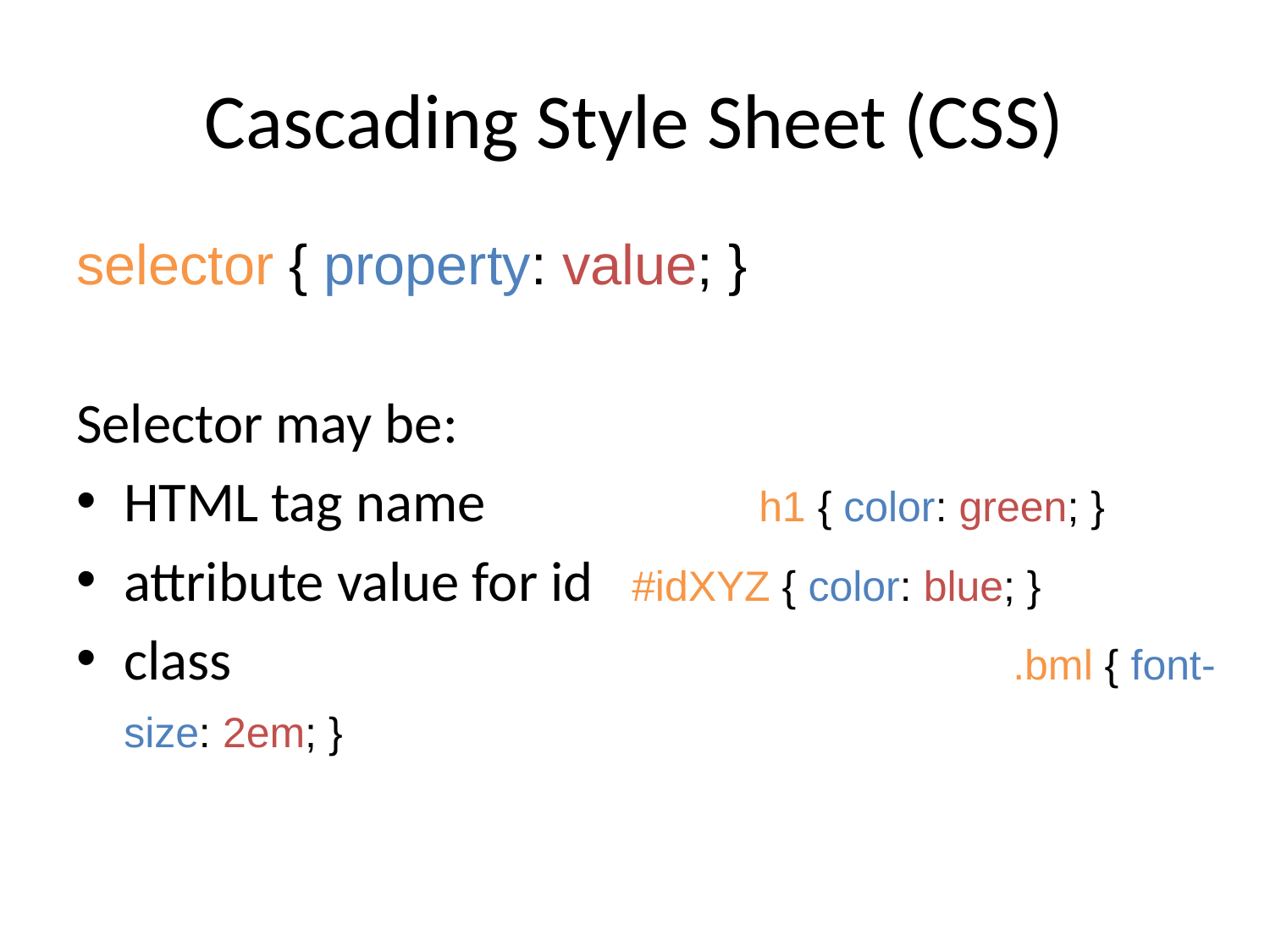

# Cascading Style Sheet (CSS)
selector { property: value; }

Selector may be:
HTML tag name			h1 { color: green; }
attribute value for id	#idXYZ { color: blue; }
class							.bml { font-size: 2em; }